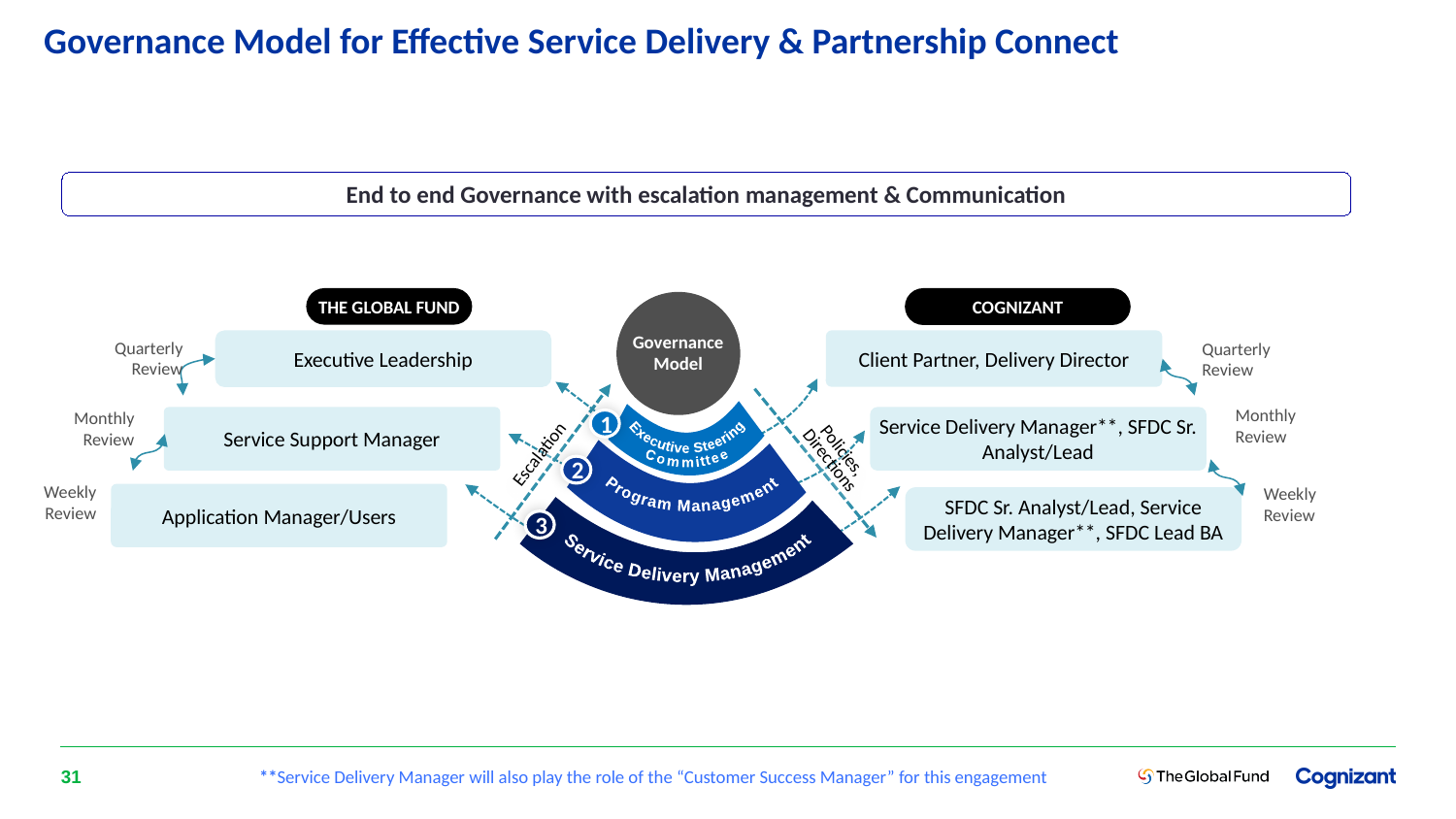

# Governance Model for Effective Service Delivery & Partnership Connect
End to end Governance with escalation management & Communication
COGNIZANT
THE GLOBAL FUND

Governance Model
Quarterly Review
Client Partner, Delivery Director
Executive Leadership
Quarterly Review
Executive Steering
Committee

Monthly Review
Monthly Review

Program Management

Service Support Manager

Service Delivery Manager**, SFDC Sr. Analyst/Lead
1
Service Delivery Management

Policies, Directions
Escalation

2
Weekly Review
Weekly Review
Application Manager/Users

SFDC Sr. Analyst/Lead, Service Delivery Manager**, SFDC Lead BA

3
**Service Delivery Manager will also play the role of the “Customer Success Manager” for this engagement
31